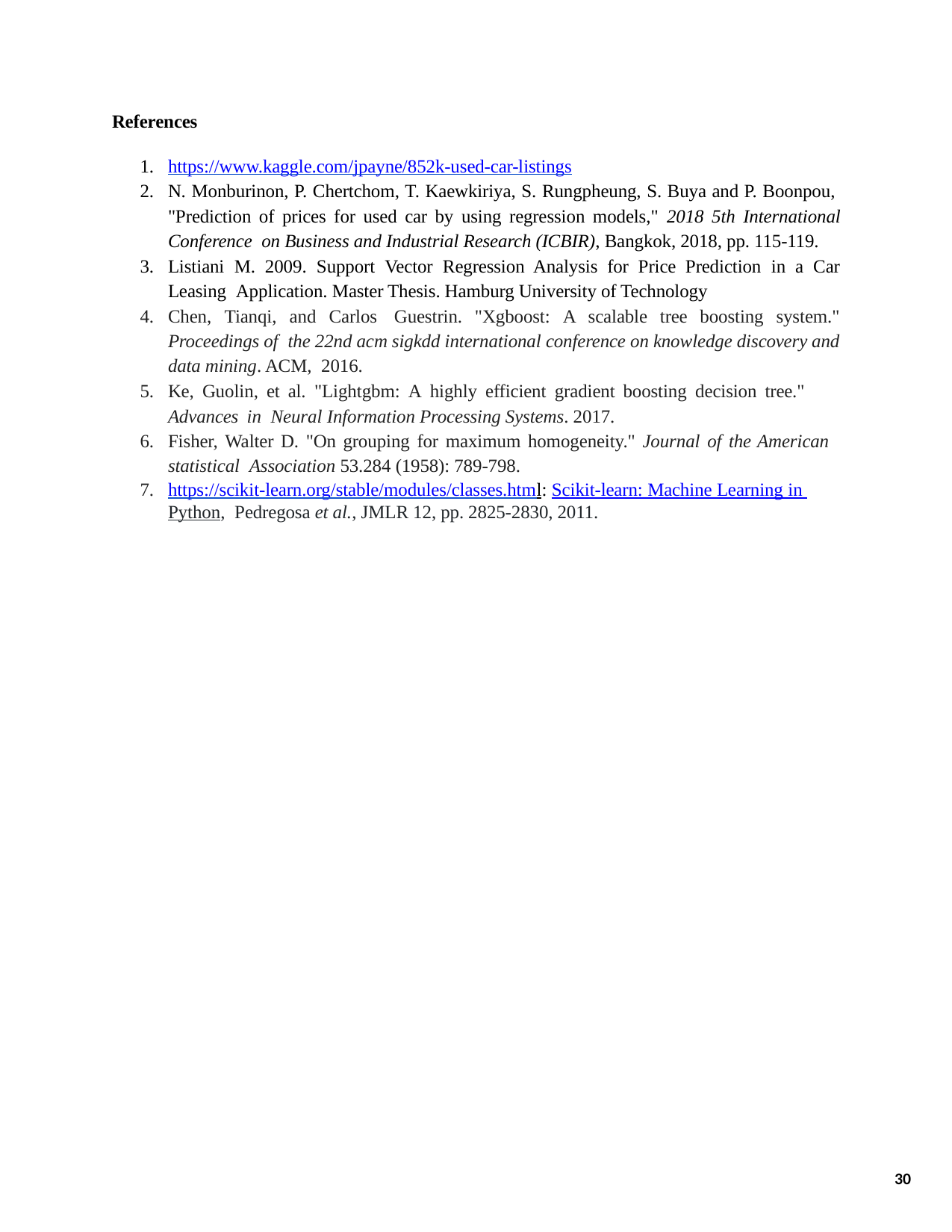

References

https://www.kaggle.com/jpayne/852k-used-car-listings
N. Monburinon, P. Chertchom, T. Kaewkiriya, S. Rungpheung, S. Buya and P. Boonpou,  "Prediction of prices for used car by using regression models," 2018 5th International Conference  on Business and Industrial Research (ICBIR), Bangkok, 2018, pp. 115-119.
Listiani M. 2009. Support Vector Regression Analysis for Price Prediction in a Car Leasing  Application. Master Thesis. Hamburg University of Technology
Chen, Tianqi, and Carlos Guestrin. "Xgboost: A scalable tree boosting system." Proceedings of  the 22nd acm sigkdd international conference on knowledge discovery and data mining. ACM,  2016.
Ke, Guolin, et al. "Lightgbm: A highly efficient gradient boosting decision tree." Advances in  Neural Information Processing Systems. 2017.
Fisher, Walter D. "On grouping for maximum homogeneity." Journal of the American statistical  Association 53.284 (1958): 789-798.
https://scikit-learn.org/stable/modules/classes.html: Scikit-learn: Machine Learning in Python,  Pedregosa et al., JMLR 12, pp. 2825-2830, 2011.
30